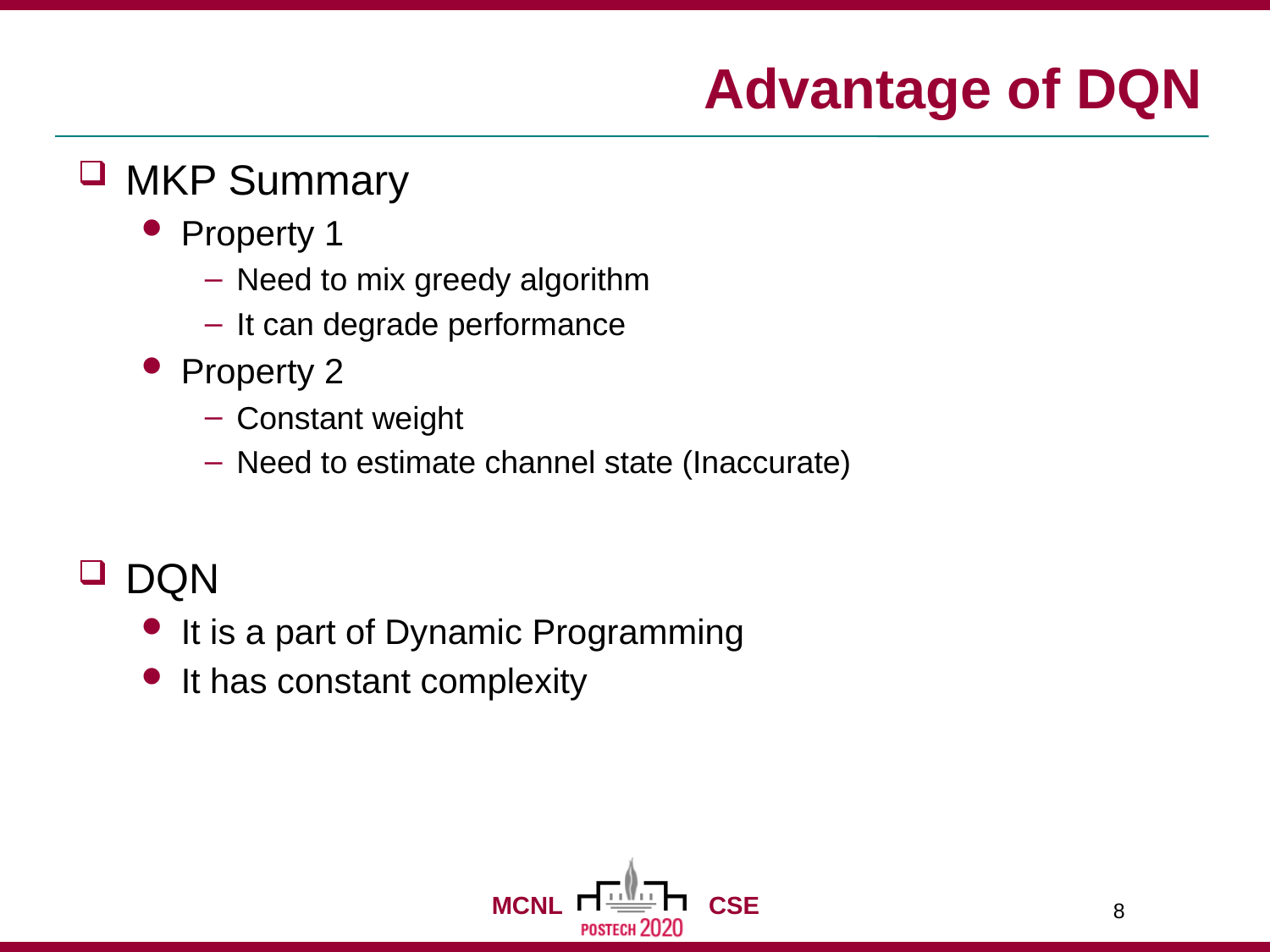

# Advantage of DQN
MKP Summary
Property 1
Need to mix greedy algorithm
It can degrade performance
Property 2
Constant weight
Need to estimate channel state (Inaccurate)

DQN
It is a part of Dynamic Programming
It has constant complexity
8